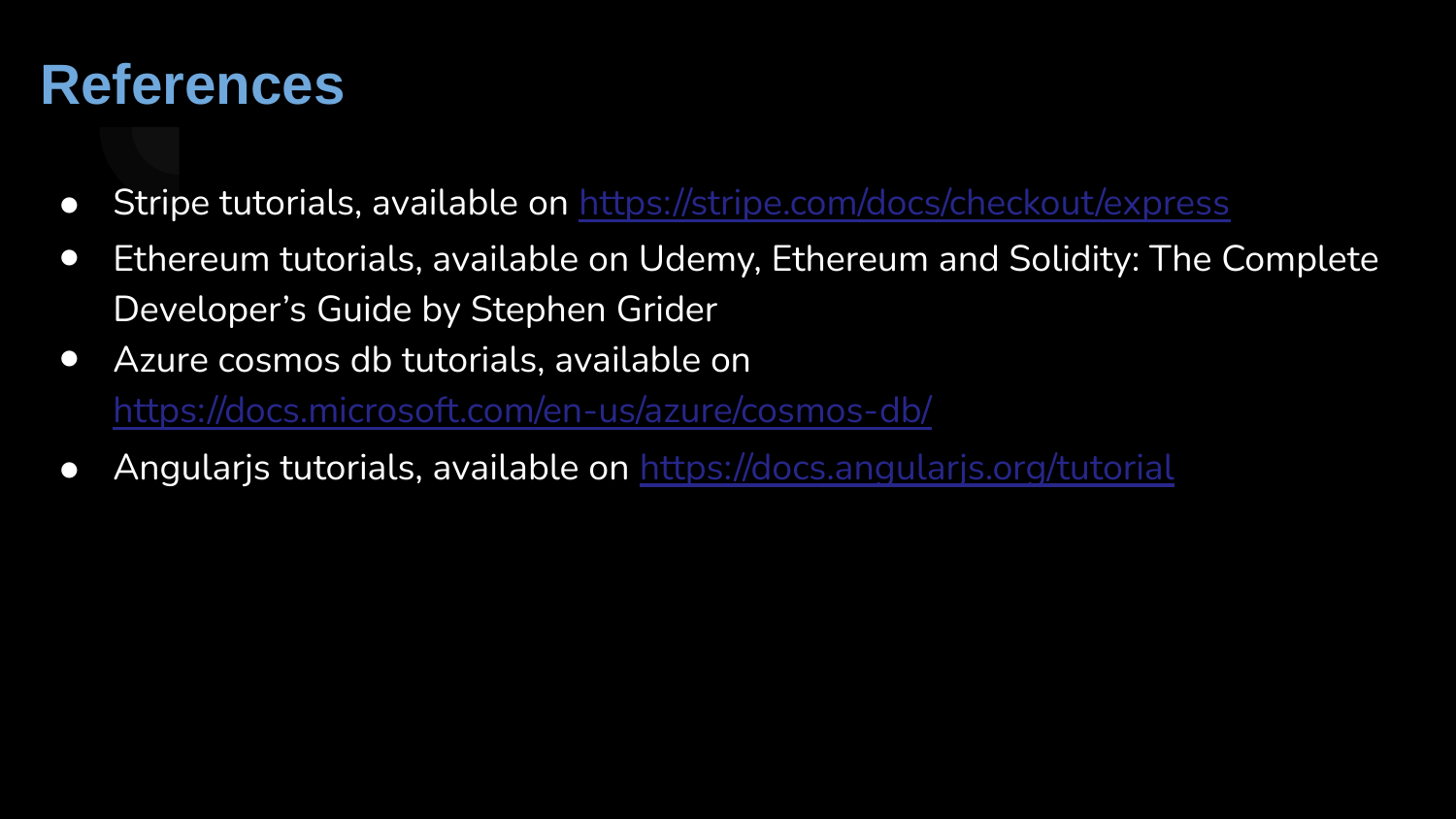

# References
Stripe tutorials, available on https://stripe.com/docs/checkout/express
Ethereum tutorials, available on Udemy, Ethereum and Solidity: The Complete Developer’s Guide by Stephen Grider
Azure cosmos db tutorials, available on https://docs.microsoft.com/en-us/azure/cosmos-db/
Angularjs tutorials, available on https://docs.angularjs.org/tutorial